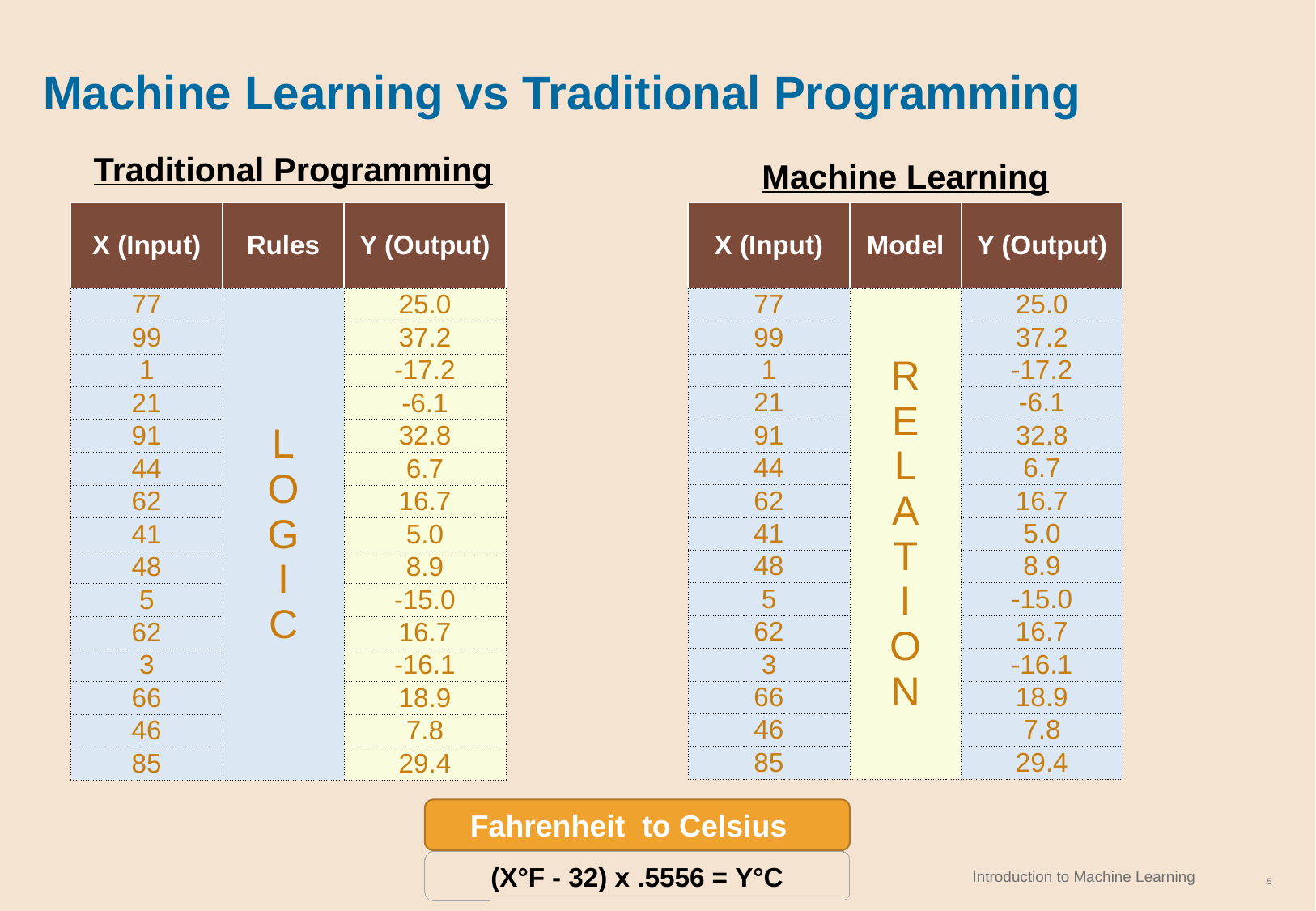

# Machine Learning vs Traditional Programming
Traditional Programming
Machine Learning
| X (Input) | Rules | Y (Output) |
| --- | --- | --- |
| 77 | L O G I C | 25.0 |
| 99 |  | 37.2 |
| 1 |  | -17.2 |
| 21 |  | -6.1 |
| 91 |  | 32.8 |
| 44 |  | 6.7 |
| 62 |  | 16.7 |
| 41 |  | 5.0 |
| 48 |  | 8.9 |
| 5 |  | -15.0 |
| 62 |  | 16.7 |
| 3 |  | -16.1 |
| 66 |  | 18.9 |
| 46 |  | 7.8 |
| 85 |  | 29.4 |
| X (Input) | Model | Y (Output) |
| --- | --- | --- |
| 77 | R E L A T I O N | 25.0 |
| 99 |  | 37.2 |
| 1 |  | -17.2 |
| 21 |  | -6.1 |
| 91 |  | 32.8 |
| 44 |  | 6.7 |
| 62 |  | 16.7 |
| 41 |  | 5.0 |
| 48 |  | 8.9 |
| 5 |  | -15.0 |
| 62 |  | 16.7 |
| 3 |  | -16.1 |
| 66 |  | 18.9 |
| 46 |  | 7.8 |
| 85 |  | 29.4 |
Fahrenheit  to Celsius
(X°F - 32) x .5556 = Y°C